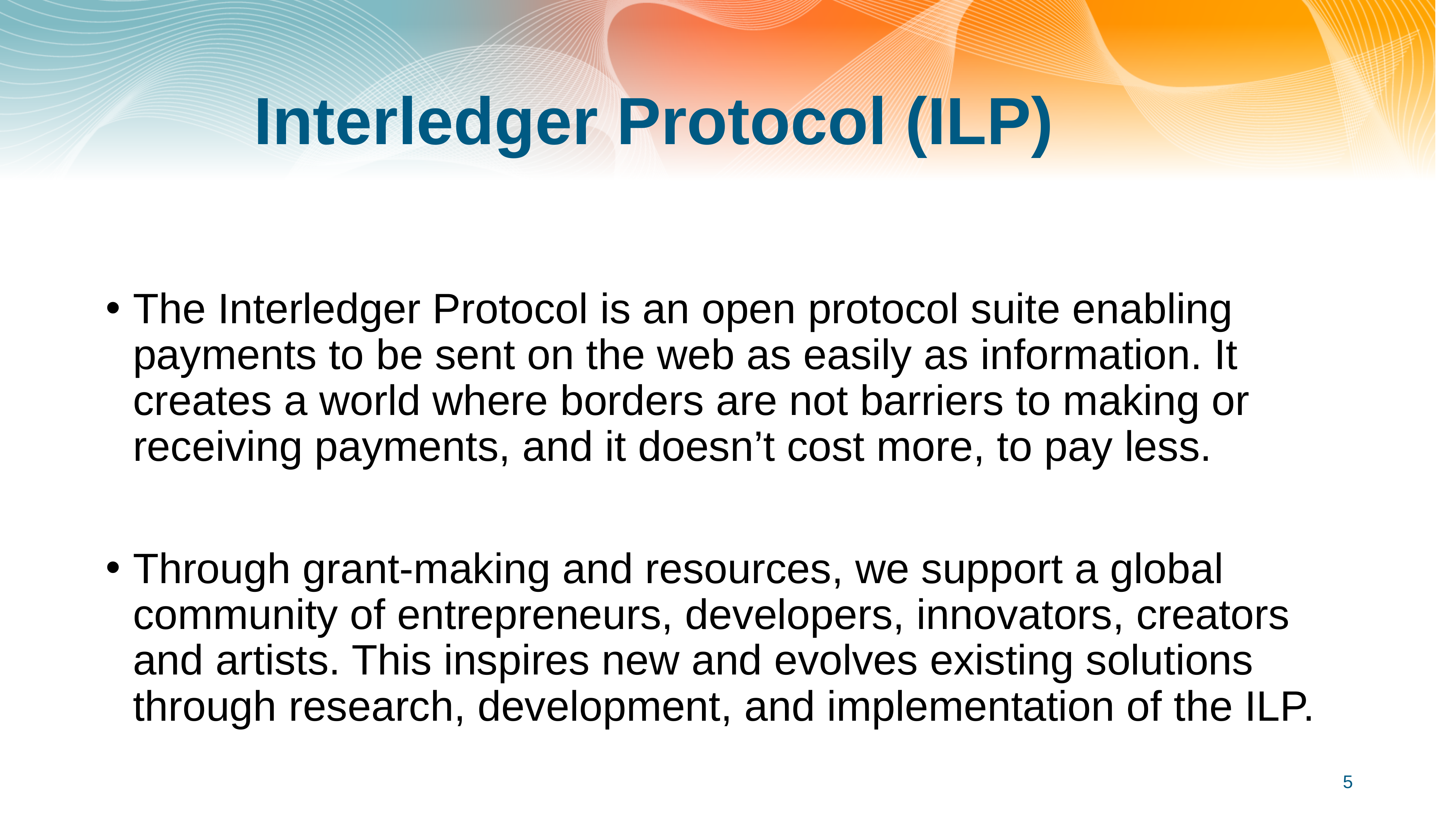

# Interledger Protocol (ILP)

The Interledger Protocol is an open protocol suite enabling payments to be sent on the web as easily as information. It creates a world where borders are not barriers to making or receiving payments, and it doesn’t cost more, to pay less.

Through grant-making and resources, we support a global community of entrepreneurs, developers, innovators, creators and artists. This inspires new and evolves existing solutions through research, development, and implementation of the ILP.
5